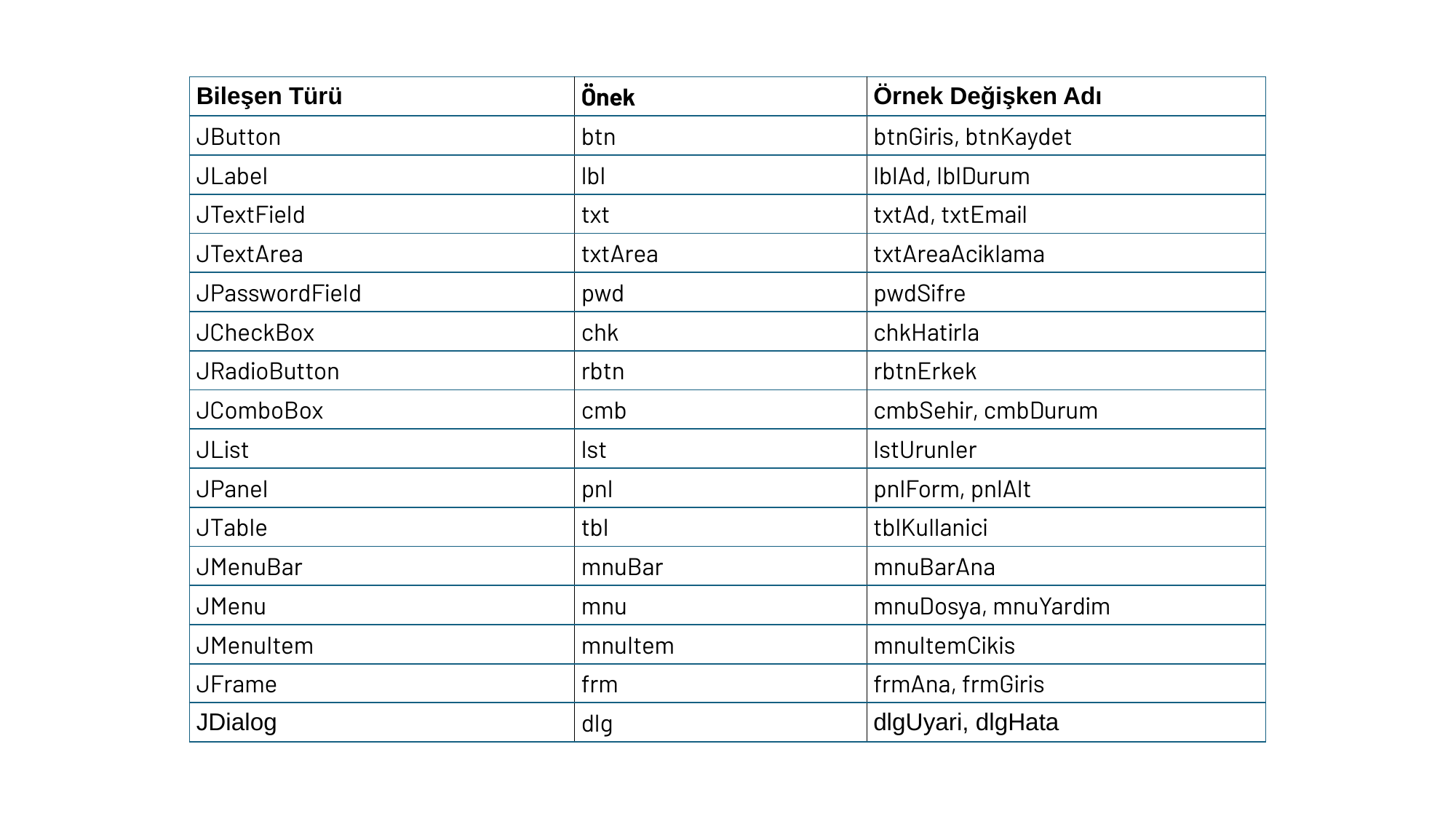

| Bileşen Türü | Önek | Örnek Değişken Adı |
| --- | --- | --- |
| JButton | btn | btnGiris, btnKaydet |
| JLabel | lbl | lblAd, lblDurum |
| JTextField | txt | txtAd, txtEmail |
| JTextArea | txtArea | txtAreaAciklama |
| JPasswordField | pwd | pwdSifre |
| JCheckBox | chk | chkHatirla |
| JRadioButton | rbtn | rbtnErkek |
| JComboBox | cmb | cmbSehir, cmbDurum |
| JList | lst | lstUrunler |
| JPanel | pnl | pnlForm, pnlAlt |
| JTable | tbl | tblKullanici |
| JMenuBar | mnuBar | mnuBarAna |
| JMenu | mnu | mnuDosya, mnuYardim |
| JMenuItem | mnuItem | mnuItemCikis |
| JFrame | frm | frmAna, frmGiris |
| JDialog | dlg | dlgUyari, dlgHata |